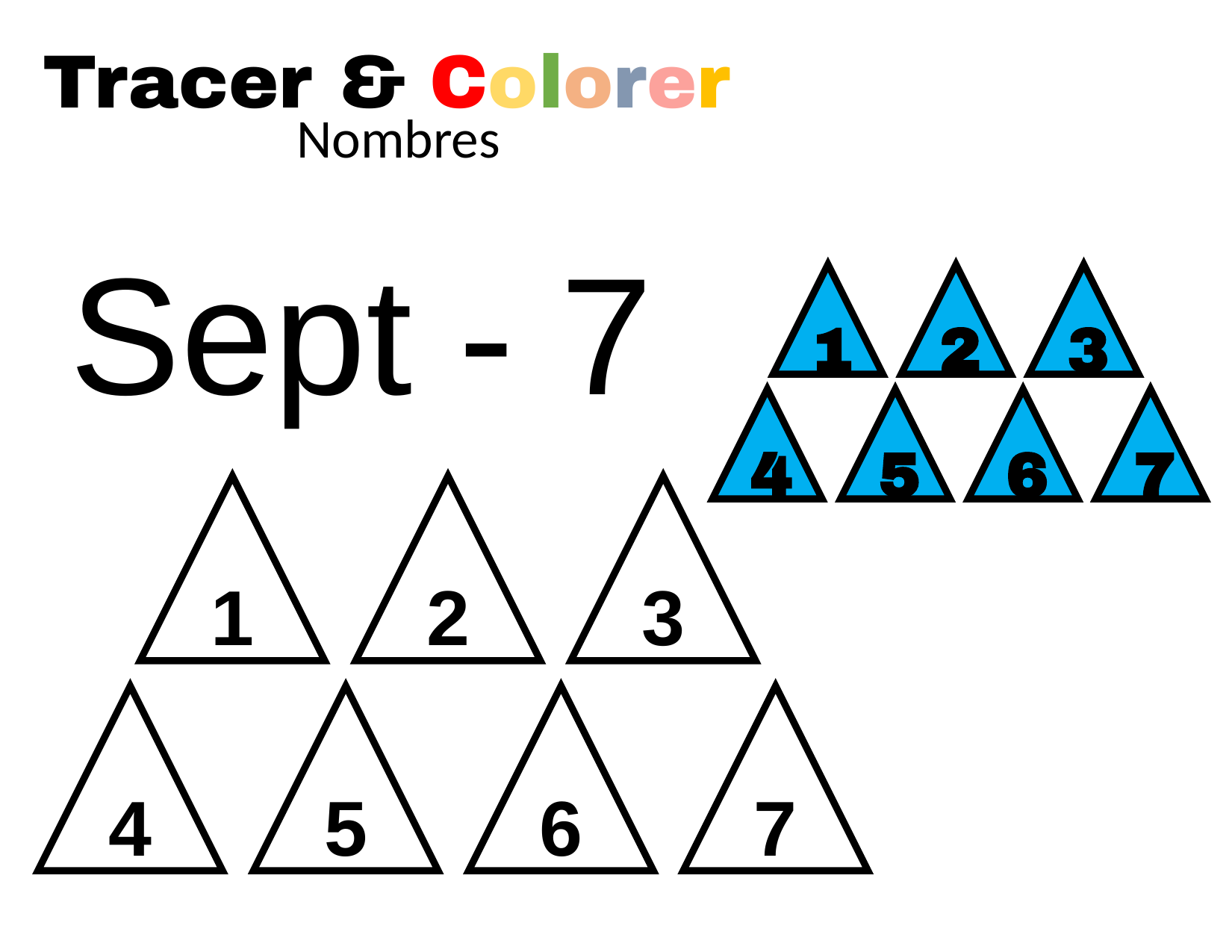

Tracer & Colorer
Nombres
Sept - 7
1
2
3
4
5
6
7
1
2
3
4
5
6
7